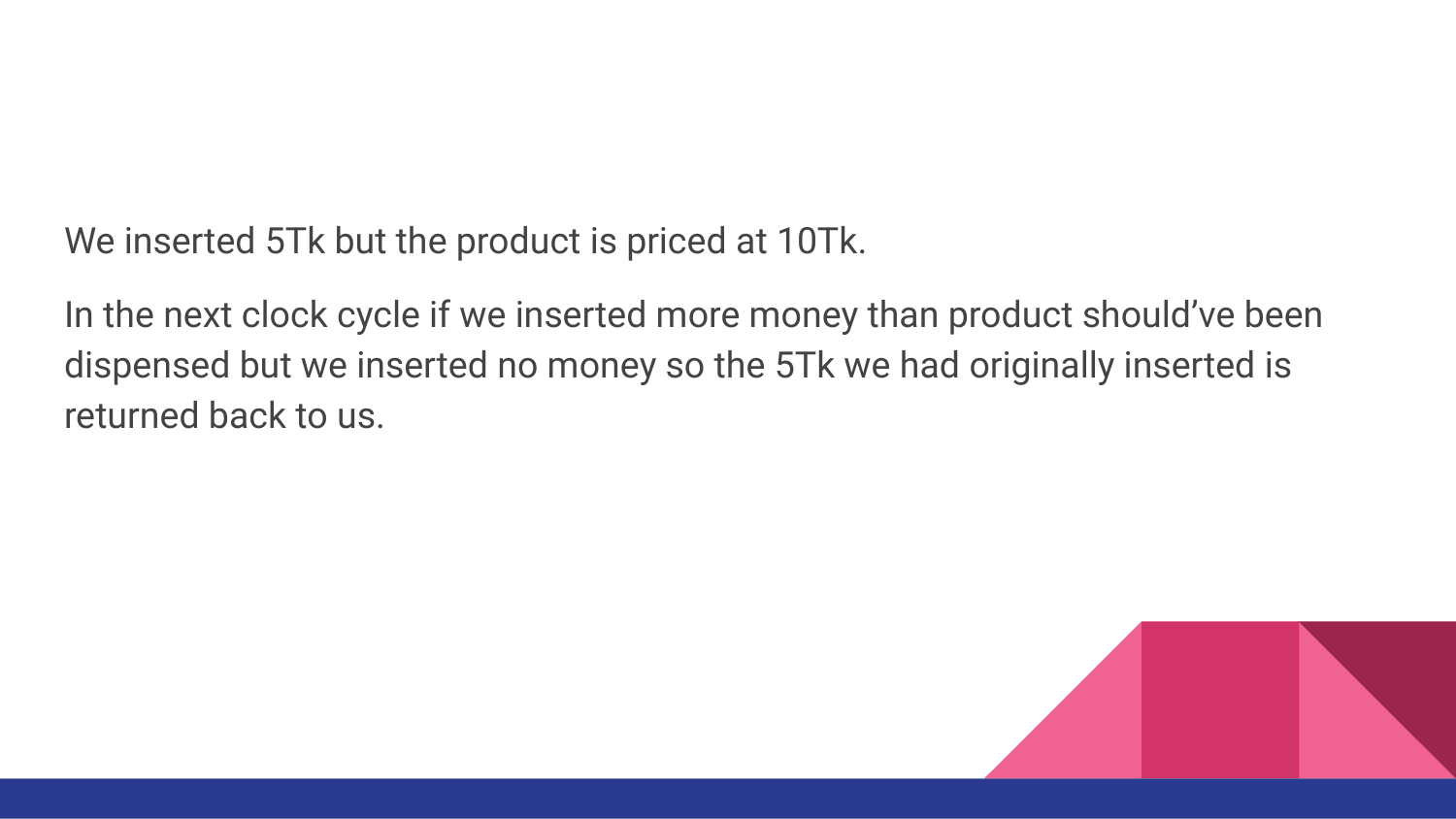

#
We inserted 5Tk but the product is priced at 10Tk.
In the next clock cycle if we inserted more money than product should’ve been dispensed but we inserted no money so the 5Tk we had originally inserted is returned back to us.